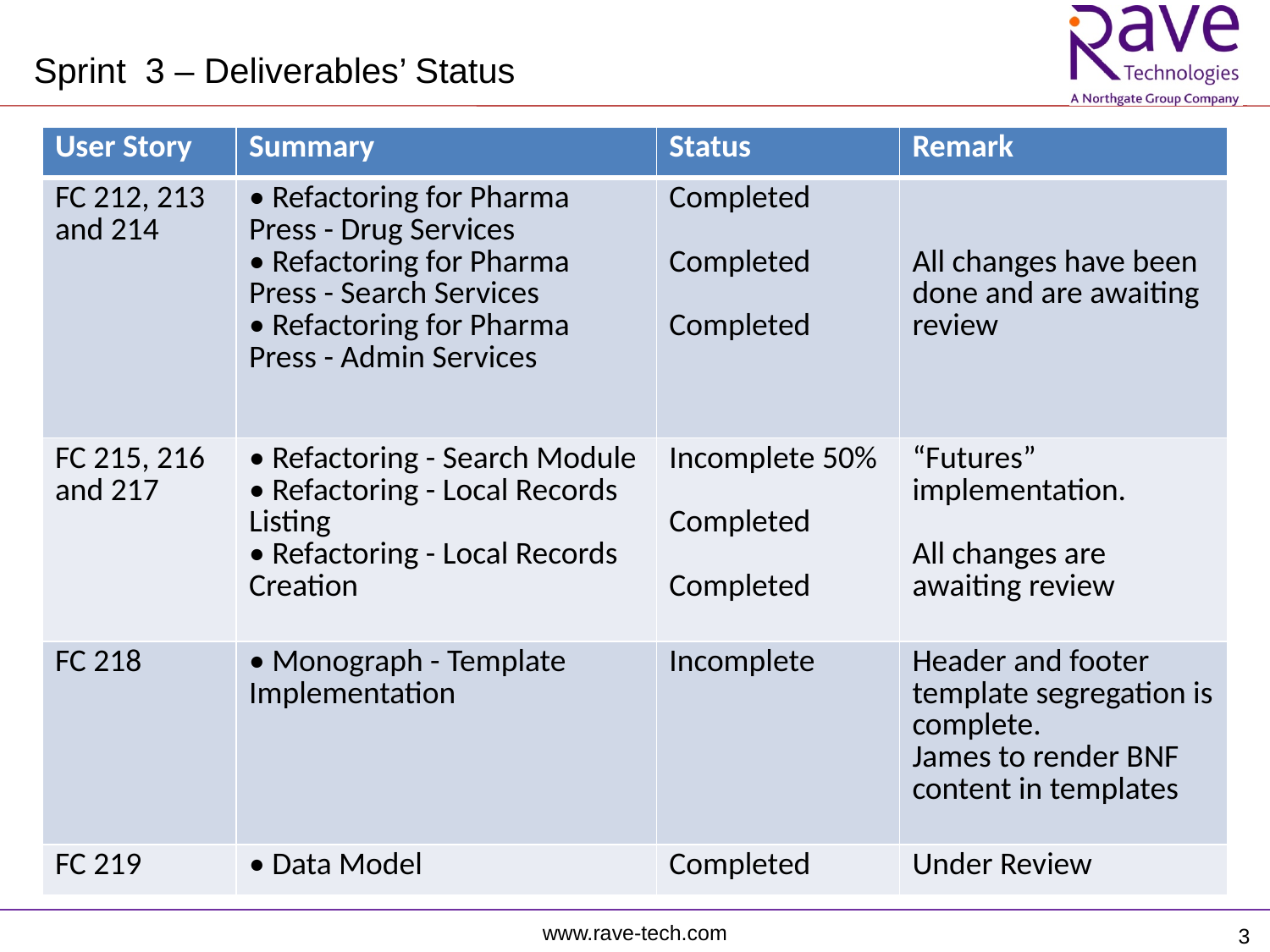

Sprint  3 – Deliverables’ Status

| User Story | Summary | Status | Remark |
| --- | --- | --- | --- |
| FC 212, 213 and 214 | • Refactoring for Pharma Press - Drug Services • Refactoring for Pharma Press - Search Services • Refactoring for Pharma Press - Admin Services | Completed Completed Completed | All changes have been done and are awaiting review |
| FC 215, 216 and 217 | • Refactoring - Search Module • Refactoring - Local Records Listing • Refactoring - Local Records Creation | Incomplete 50% Completed Completed | “Futures” implementation. All changes are awaiting review |
| FC 218 | • Monograph - Template Implementation | Incomplete | Header and footer template segregation is complete. James to render BNF content in templates |
| FC 219 | • Data Model | Completed | Under Review |
3
www.rave-tech.com